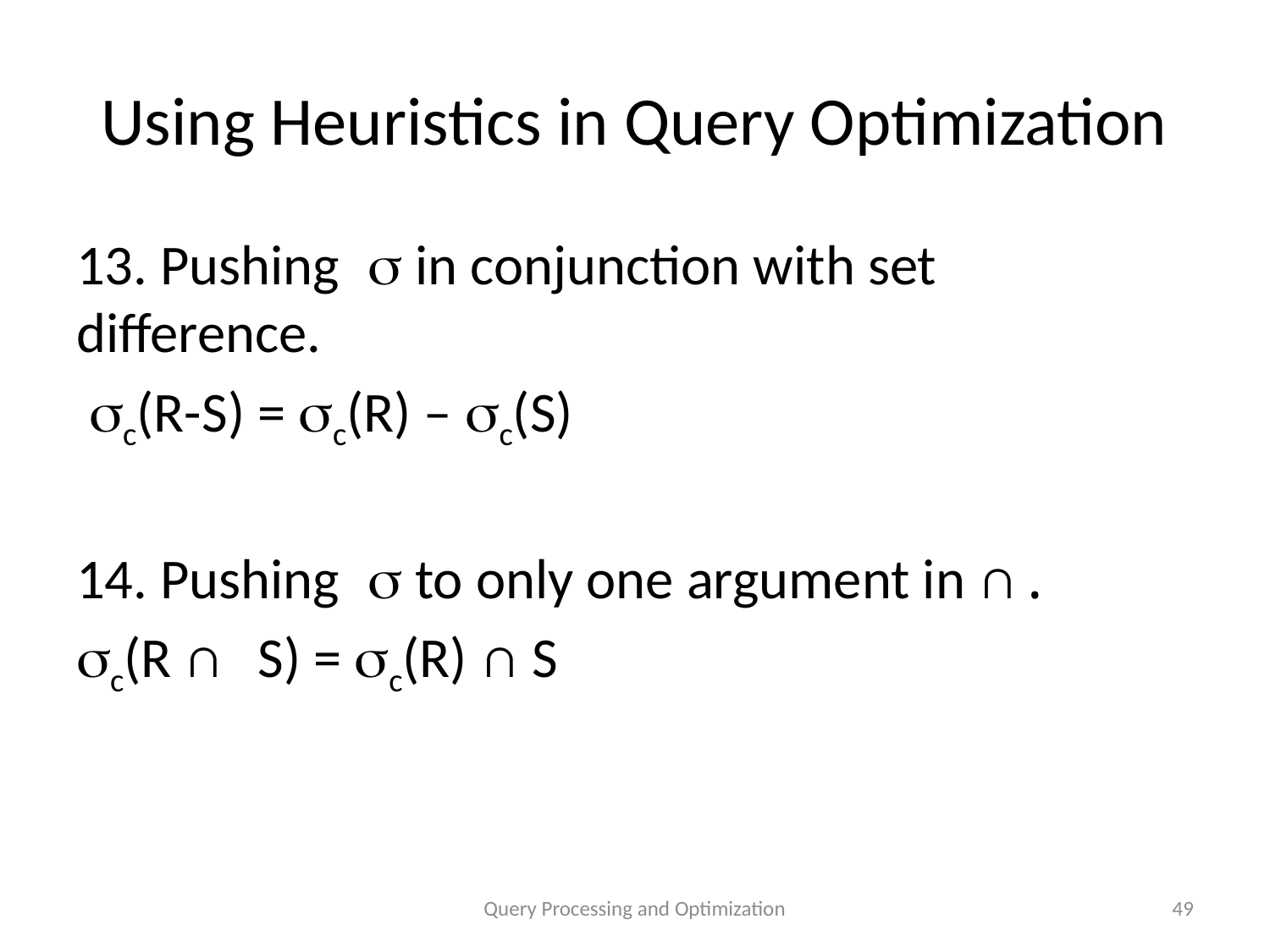

# Using Heuristics in Query Optimization
13. Pushing σ in conjunction with set difference.
 σc(R-S) = σc(R) – σc(S)

14. Pushing σ to only one argument in ∩.
σc(R ∩ S) = σc(R) ∩ S
Query Processing and Optimization
49